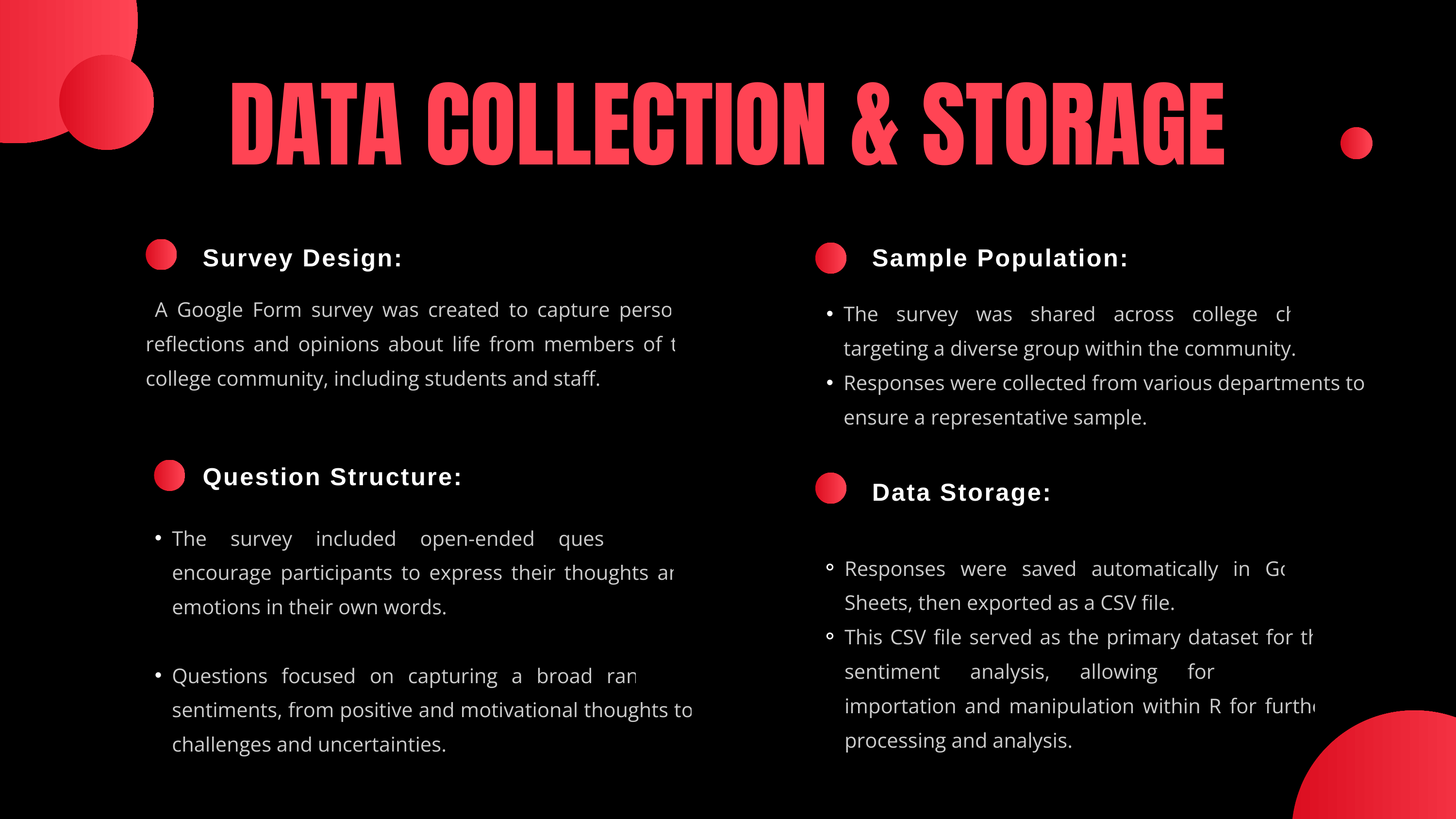

DATA COLLECTION & STORAGE

Survey Design:
Sample Population:

The survey was shared across college channels, targeting a diverse group within the community.
Responses were collected from various departments to ensure a representative sample.

 A Google Form survey was created to capture personal reflections and opinions about life from members of the college community, including students and staff.
Question Structure:

Data Storage:

The survey included open-ended questions to encourage participants to express their thoughts and emotions in their own words.

Questions focused on capturing a broad range of sentiments, from positive and motivational thoughts to challenges and uncertainties.

Responses were saved automatically in Google Sheets, then exported as a CSV file.
This CSV file served as the primary dataset for the sentiment analysis, allowing for seamless importation and manipulation within R for further processing and analysis.

window.__oai_logHTML?window.__oai_logHTML():window.__oai_SSR_HTML=window.__oai_SSR_HTML||Date.now();requestAnimationFrame((function(){window.__oai_logTTI?window.__oai_logTTI():window.__oai_SSR_TTI=window.__oai_SSR_TTI||Date.now()}))